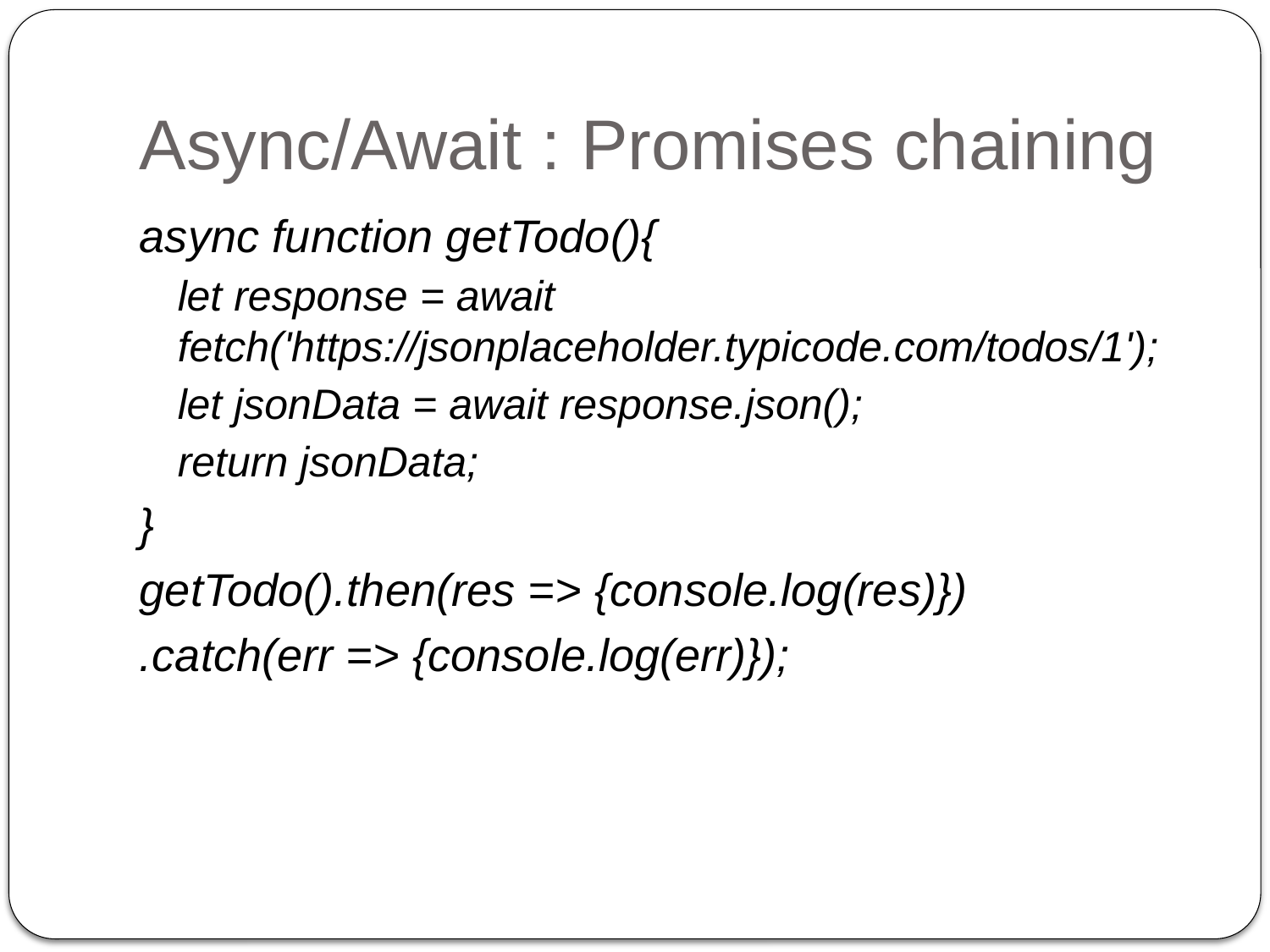

# Async/Await : Promises chaining
async function getTodo(){
let response = await fetch('https://jsonplaceholder.typicode.com/todos/1');
let jsonData = await response.json();
return jsonData;
}
getTodo().then(res => {console.log(res)})
.catch(err => {console.log(err)});